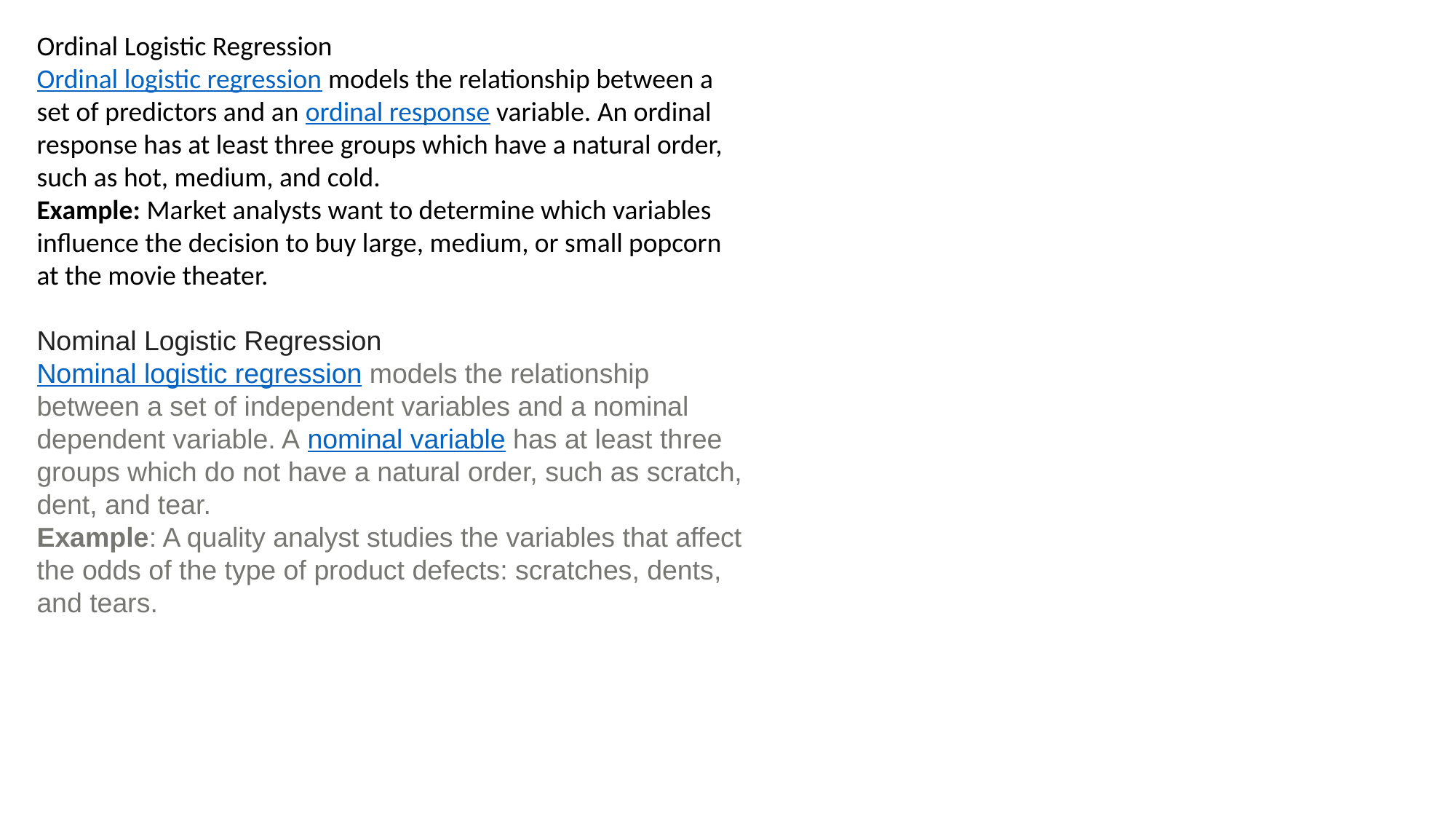

Ordinal Logistic Regression
Ordinal logistic regression models the relationship between a set of predictors and an ordinal response variable. An ordinal response has at least three groups which have a natural order, such as hot, medium, and cold.
Example: Market analysts want to determine which variables influence the decision to buy large, medium, or small popcorn at the movie theater.

Nominal Logistic Regression
Nominal logistic regression models the relationship between a set of independent variables and a nominal dependent variable. A nominal variable has at least three groups which do not have a natural order, such as scratch, dent, and tear.
Example: A quality analyst studies the variables that affect the odds of the type of product defects: scratches, dents, and tears.